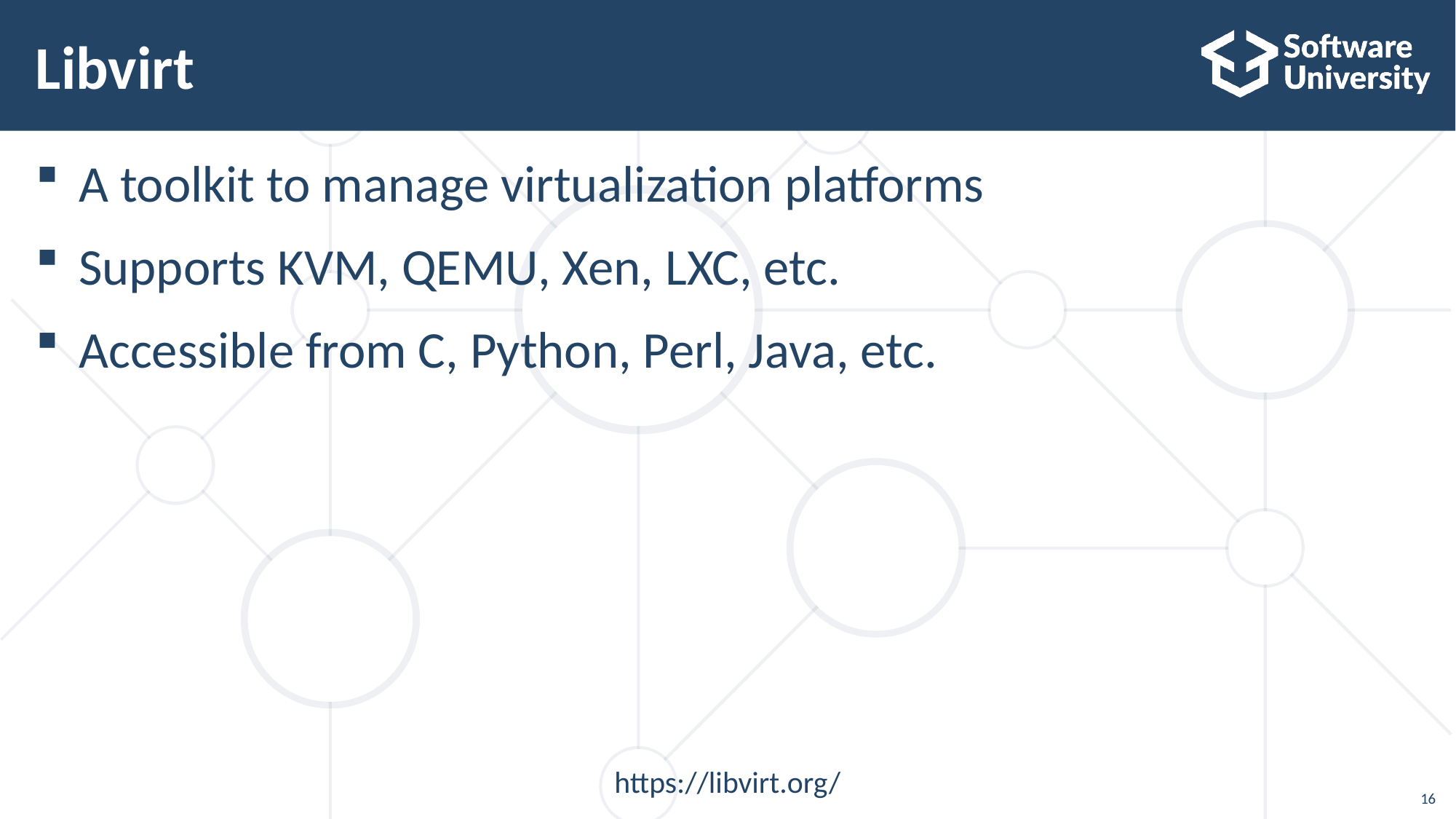

# Libvirt
A toolkit to manage virtualization platforms
Supports KVM, QEMU, Xen, LXC, etc.
Accessible from C, Python, Perl, Java, etc.
https://libvirt.org/
16